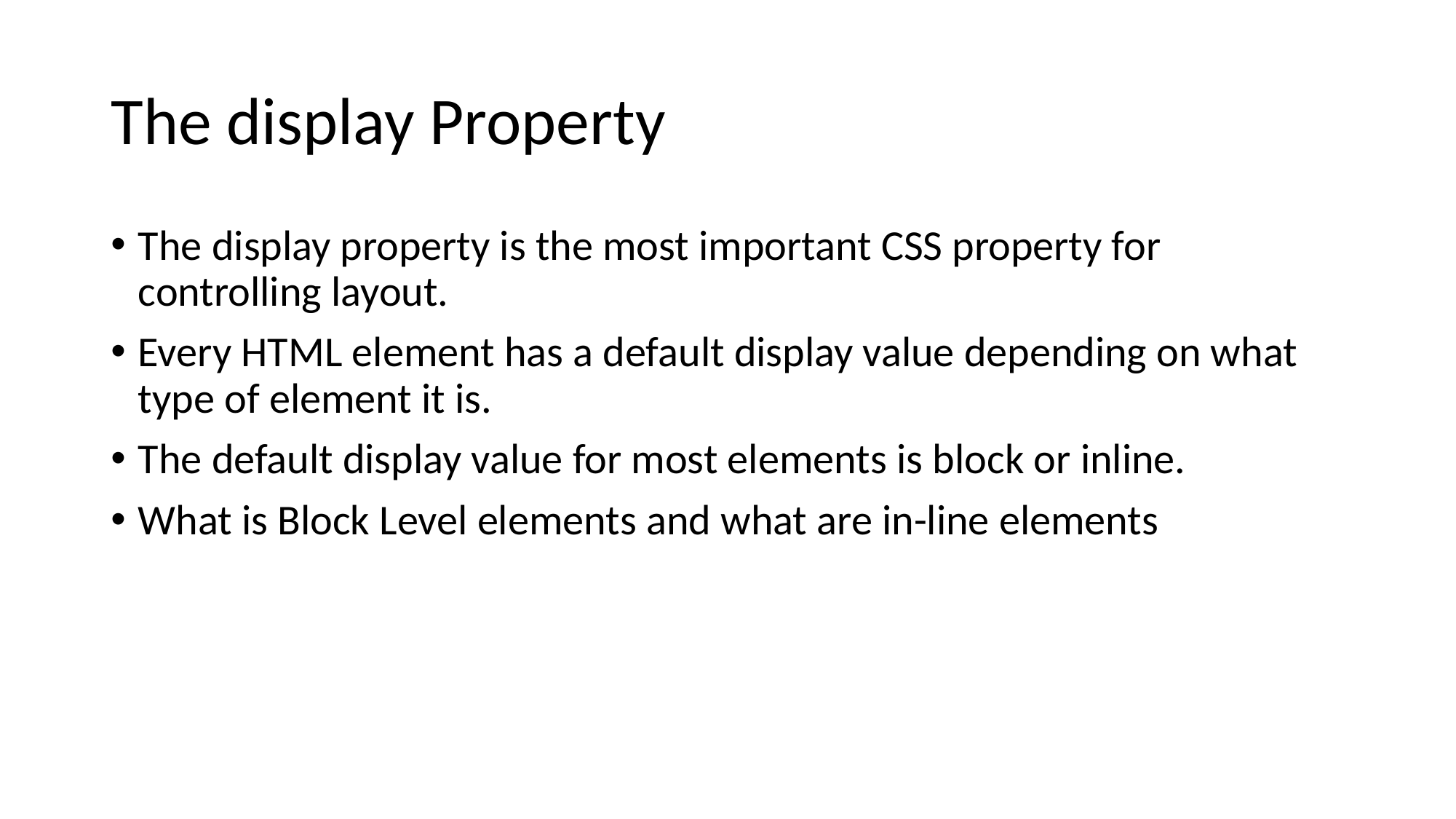

# The display Property
The display property is the most important CSS property for controlling layout.
Every HTML element has a default display value depending on what type of element it is.
The default display value for most elements is block or inline.
What is Block Level elements and what are in-line elements